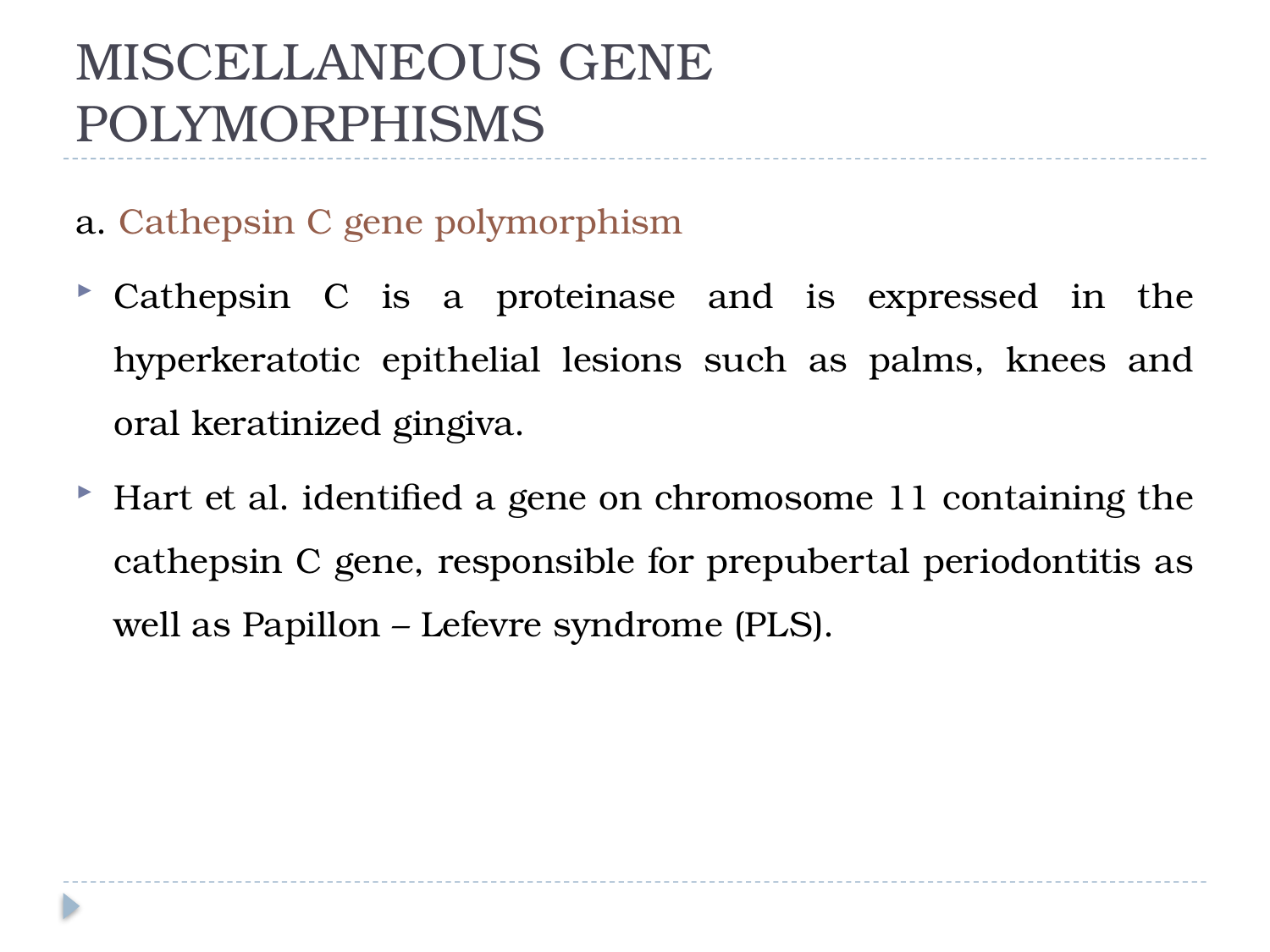

# MISCELLANEOUS GENE POLYMORPHISMS
a. Cathepsin C gene polymorphism
Cathepsin C is a proteinase and is expressed in the hyperkeratotic epithelial lesions such as palms, knees and oral keratinized gingiva.
Hart et al. identified a gene on chromosome 11 containing the cathepsin C gene, responsible for prepubertal periodontitis as well as Papillon – Lefevre syndrome (PLS).